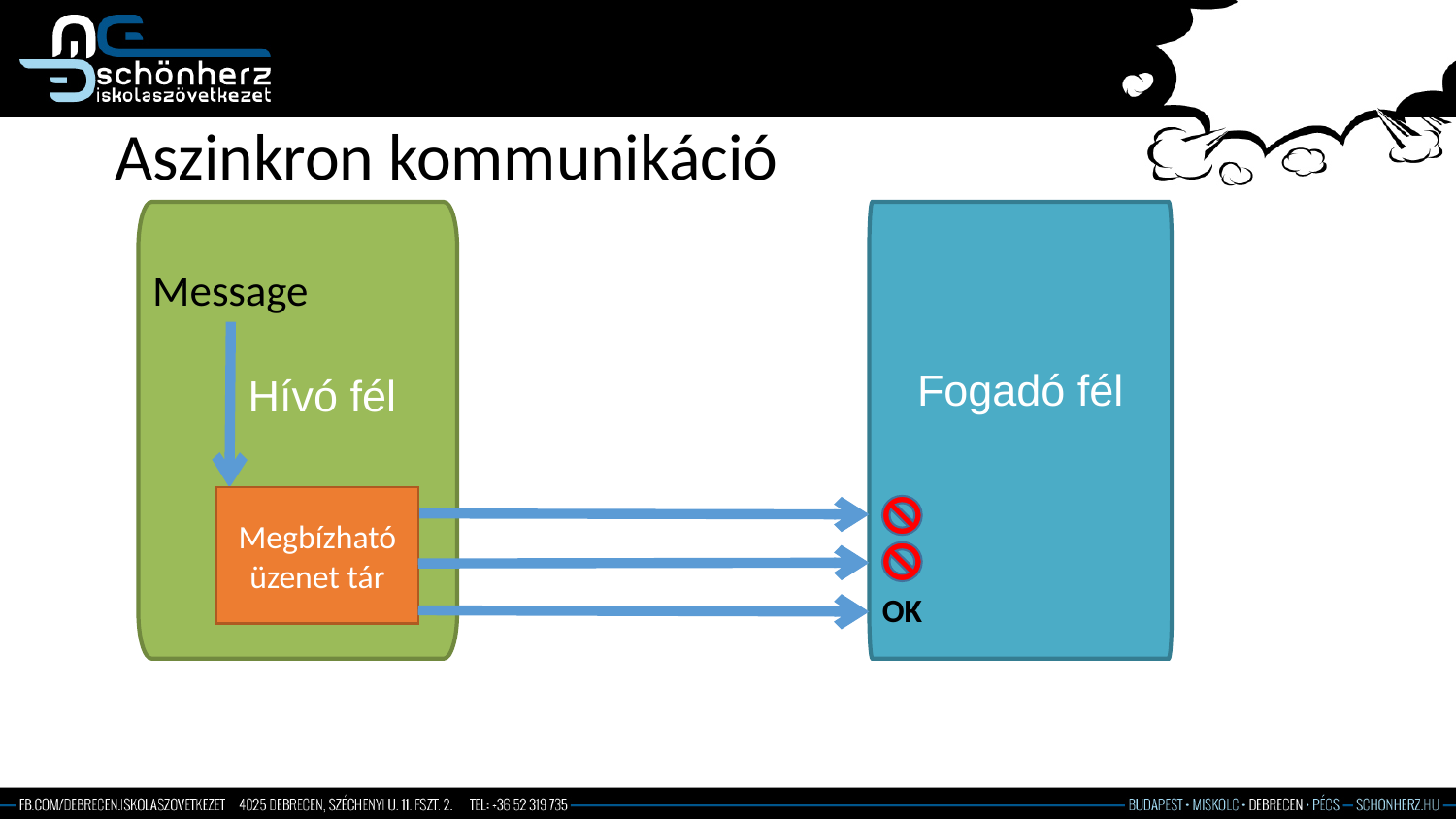

# Aszinkron kommunikáció
    Hívó fél

Fogadó fél

Message
Megbízható üzenet tár

OK